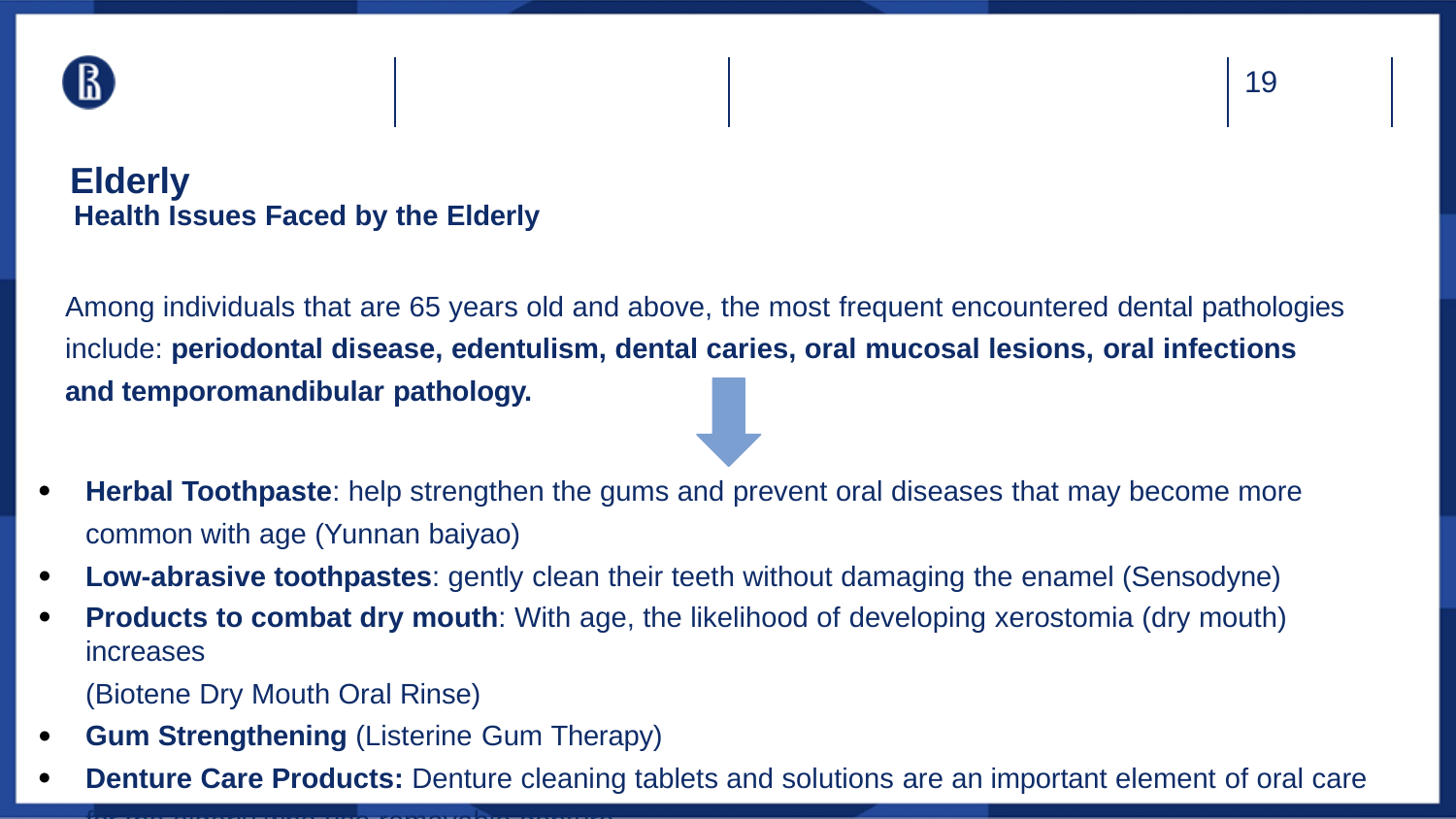

19
# Elderly
Health Issues Faced by the Elderly
Among individuals that are 65 years old and above, the most frequent encountered dental pathologies include: periodontal disease, edentulism, dental caries, oral mucosal lesions, oral infections and temporomandibular pathology.

Herbal Toothpaste: help strengthen the gums and prevent oral diseases that may become more common with age (Yunnan baiyao)
Low-abrasive toothpastes: gently clean their teeth without damaging the enamel (Sensodyne)
Products to combat dry mouth: With age, the likelihood of developing xerostomia (dry mouth) increases
(Biotene Dry Mouth Oral Rinse)
Gum Strengthening (Listerine Gum Therapy)
Denture Care Products: Denture cleaning tablets and solutions are an important element of oral care for the elderly who use removable denture